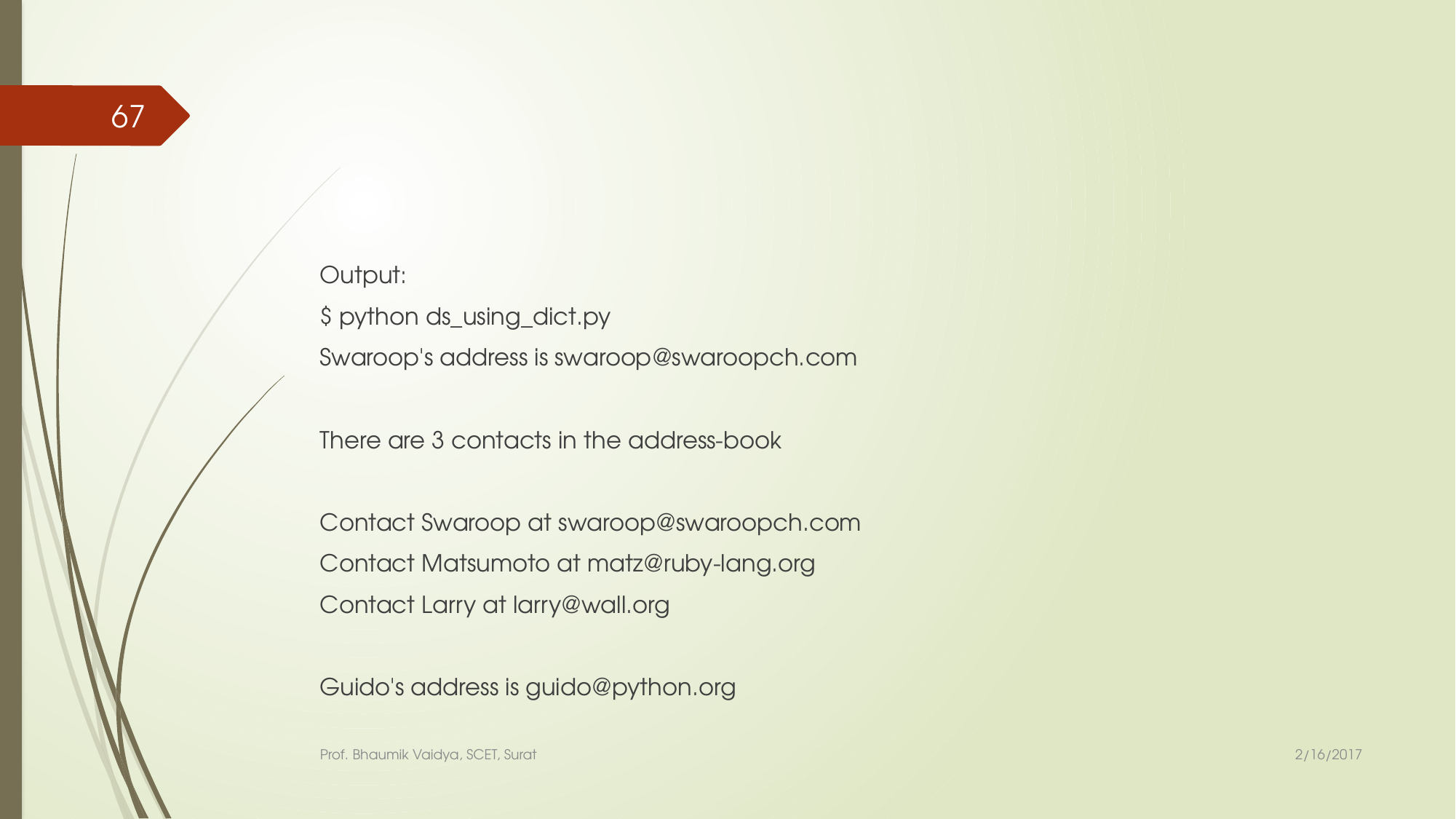

#
67
Output:
$ python ds_using_dict.py
Swaroop's address is swaroop@swaroopch.com

There are 3 contacts in the address-book

Contact Swaroop at swaroop@swaroopch.com
Contact Matsumoto at matz@ruby-lang.org
Contact Larry at larry@wall.org

Guido's address is guido@python.org
2/16/2017
Prof. Bhaumik Vaidya, SCET, Surat